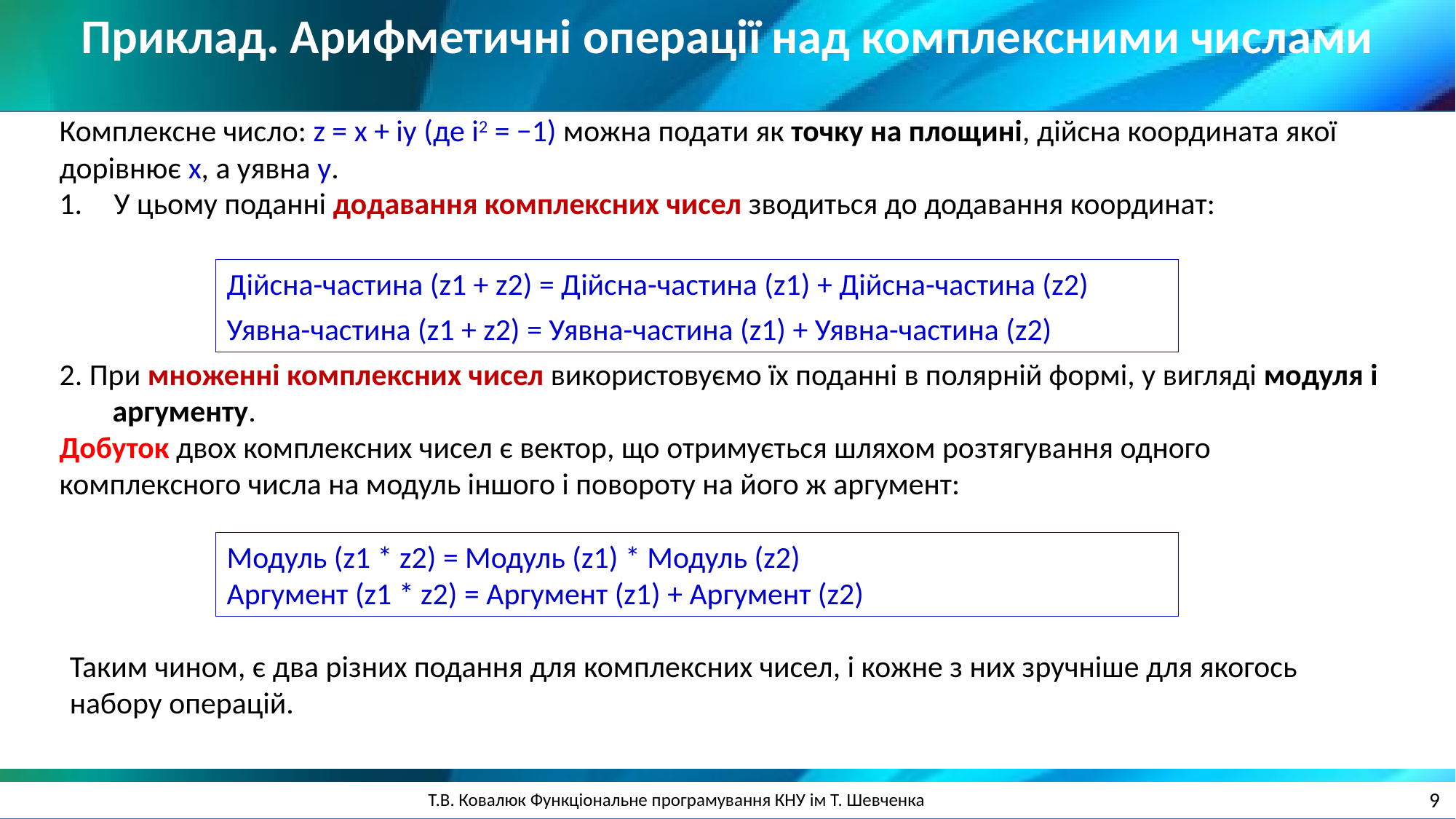

Приклад. Арифметичні операції над комплексними числами
Комплексне число: z = x + iy (де i2 = −1) можна подати як точку на площині, дійсна координата якої дорівнює x, а уявна y.
У цьому поданні додавання комплексних чисел зводиться до додавання координат:
Дійсна-частина (z1 + z2) = Дійсна-частина (z1) + Дійсна-частина (z2)
Уявна-частина (z1 + z2) = Уявна-частина (z1) + Уявна-частина (z2)
2. При множенні комплексних чисел використовуємо їх поданні в полярній формі, у вигляді модуля і аргументу.
Добуток двох комплексних чисел є вектор, що отримується шляхом розтягування одного комплексного числа на модуль іншого і повороту на його ж аргумент:
Модуль (z1 * z2) = Модуль (z1) * Модуль (z2)
Аргумент (z1 * z2) = Аргумент (z1) + Аргумент (z2)
Таким чином, є два різних подання для комплексних чисел, і кожне з них зручніше для якогось набору операцій.
9